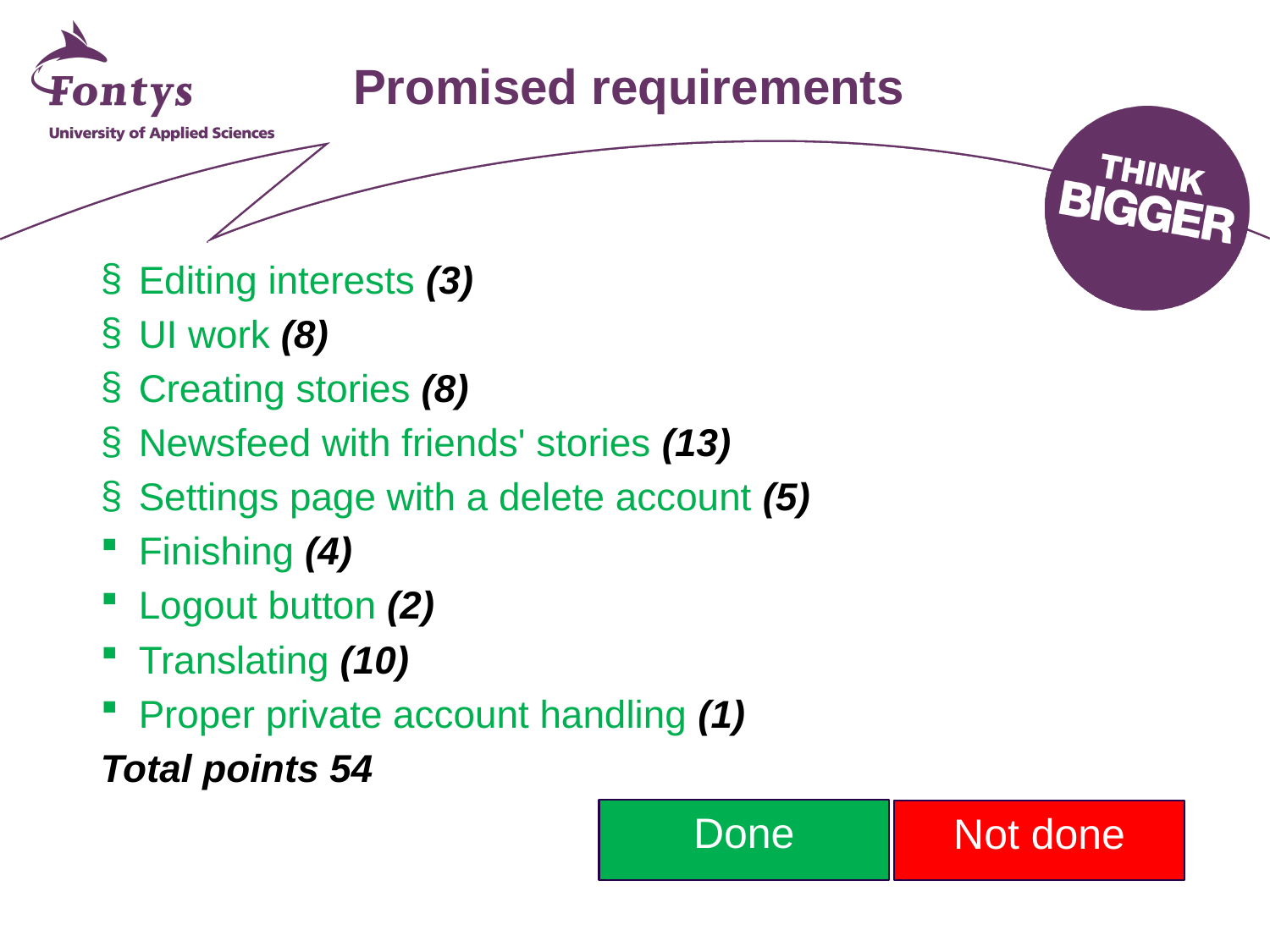

# Promised requirements
Editing interests (3)
UI work (8)
Creating stories (8)
Newsfeed with friends' stories (13)
Settings page with a delete account (5)
Finishing (4)
Logout button (2)
Translating (10)
Proper private account handling (1)
Total points 54

Done
Not done